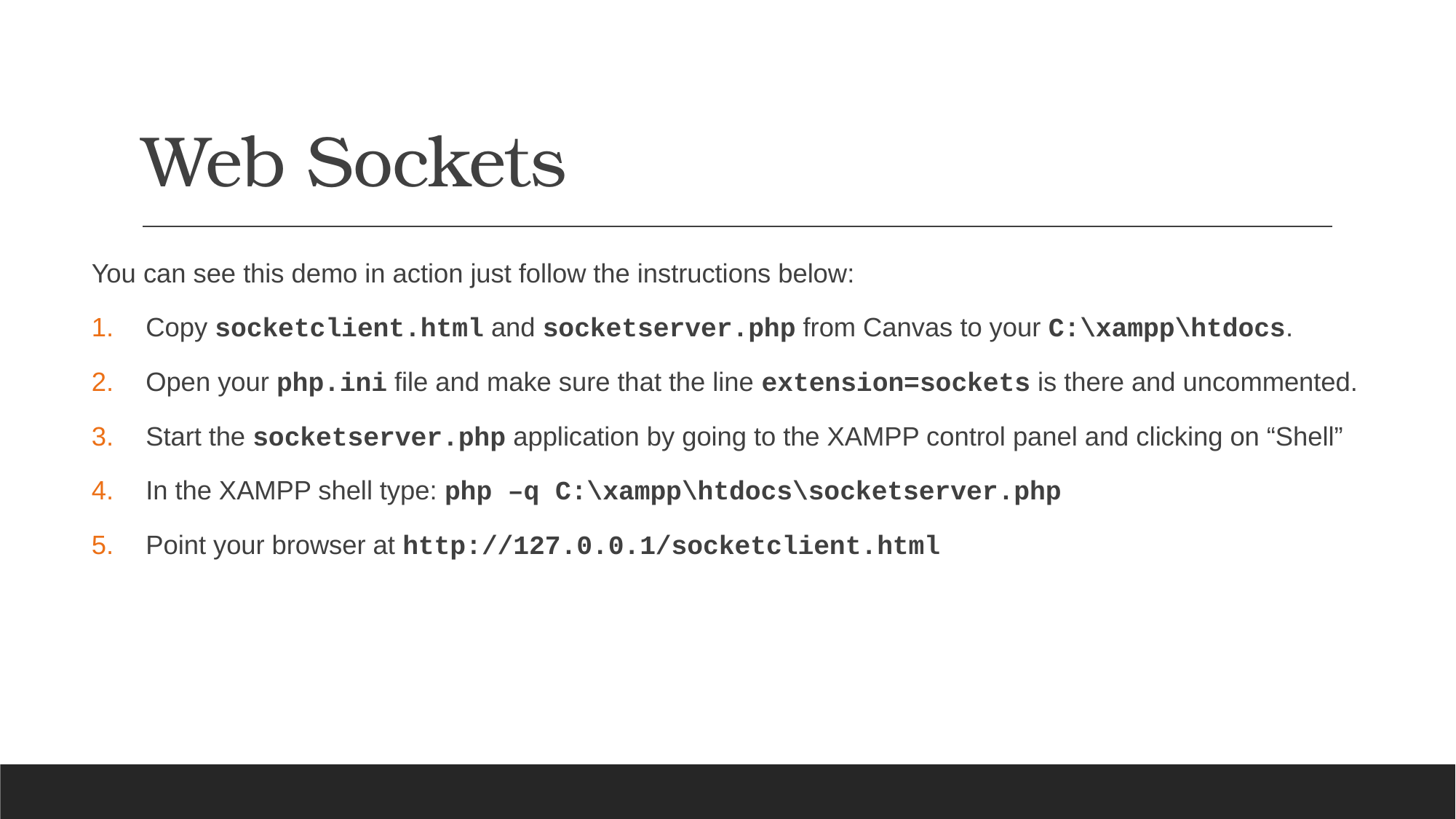

# Web Sockets
You can see this demo in action just follow the instructions below:
Copy socketclient.html and socketserver.php from Canvas to your C:\xampp\htdocs.
Open your php.ini file and make sure that the line extension=sockets is there and uncommented.
Start the socketserver.php application by going to the XAMPP control panel and clicking on “Shell”
In the XAMPP shell type: php –q C:\xampp\htdocs\socketserver.php
Point your browser at http://127.0.0.1/socketclient.html